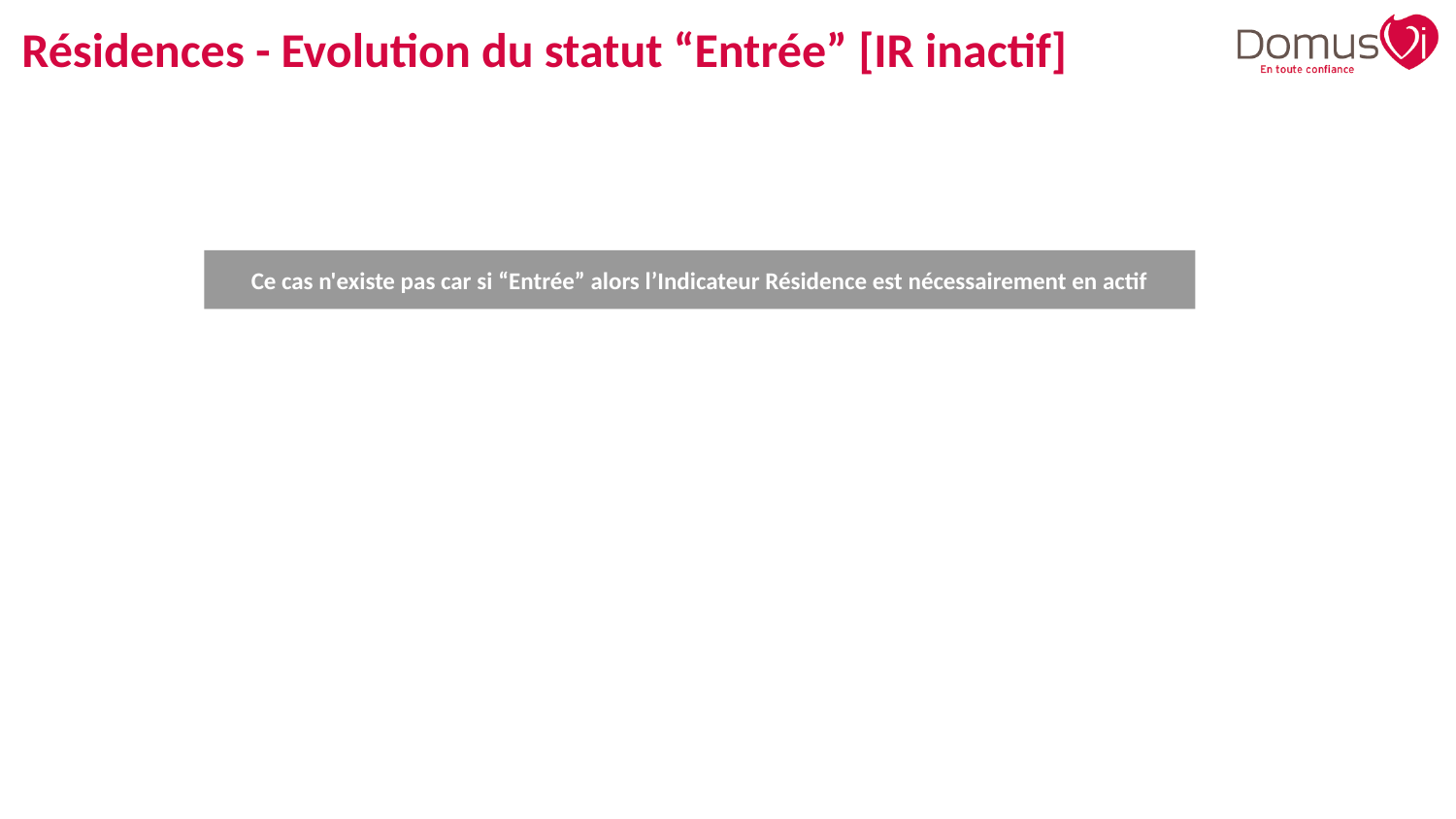

# Résidences - Evolution du statut “Entrée” [IR inactif]
Ce cas n'existe pas car si “Entrée” alors l’Indicateur Résidence est nécessairement en actif